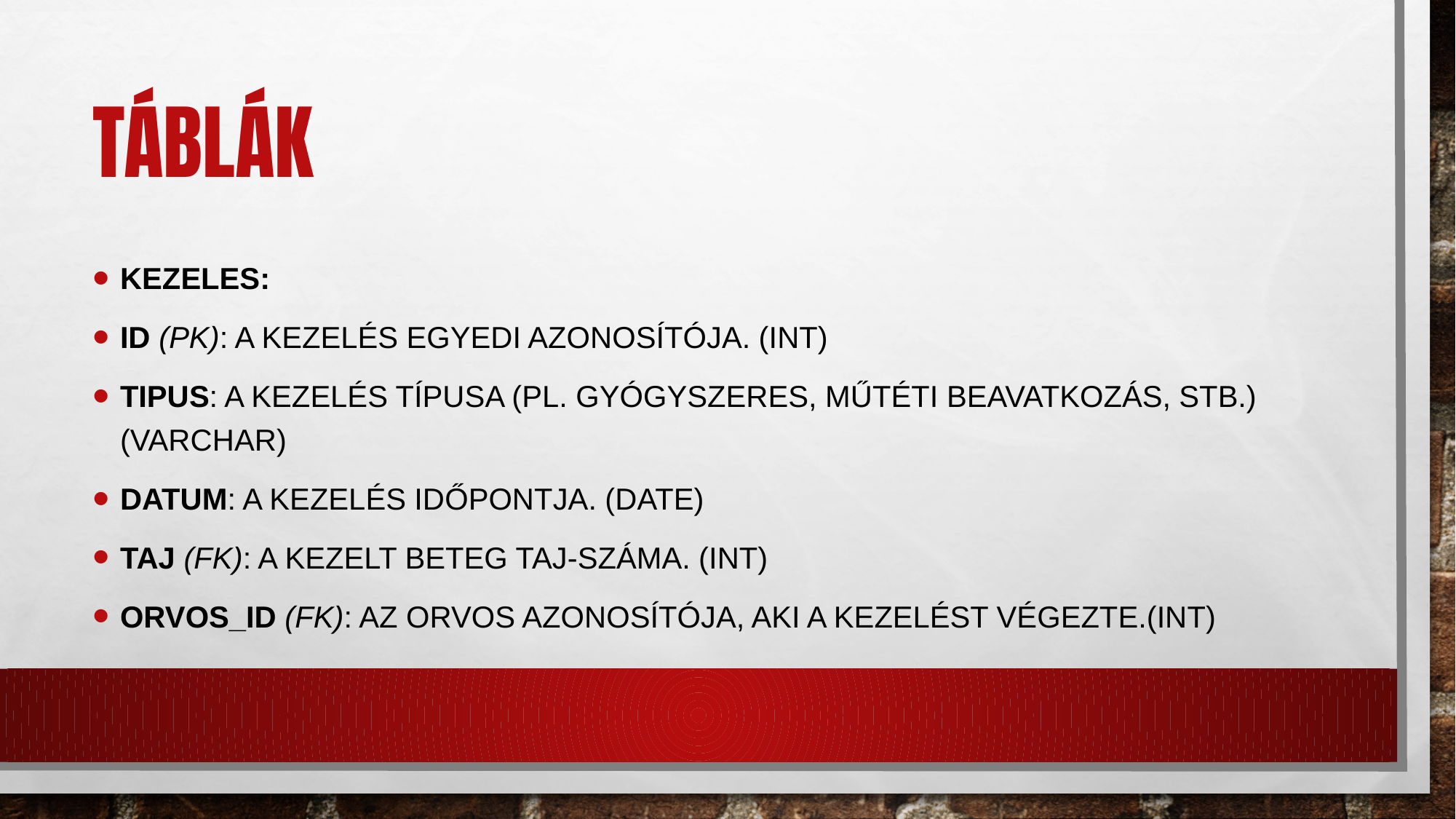

# Táblák
Kezeles:
Id (PK): A kezelés egyedi azonosítója. (int)
Tipus: A kezelés típusa (pl. gyógyszeres, műtéti beavatkozás, stb.) (varchar)
Datum: A kezelés időpontja. (DAte)
Taj (FK): A kezelt beteg TAJ-száma. (int)
Orvos_ID (FK): Az orvos azonosítója, aki a kezelést végezte.(int)